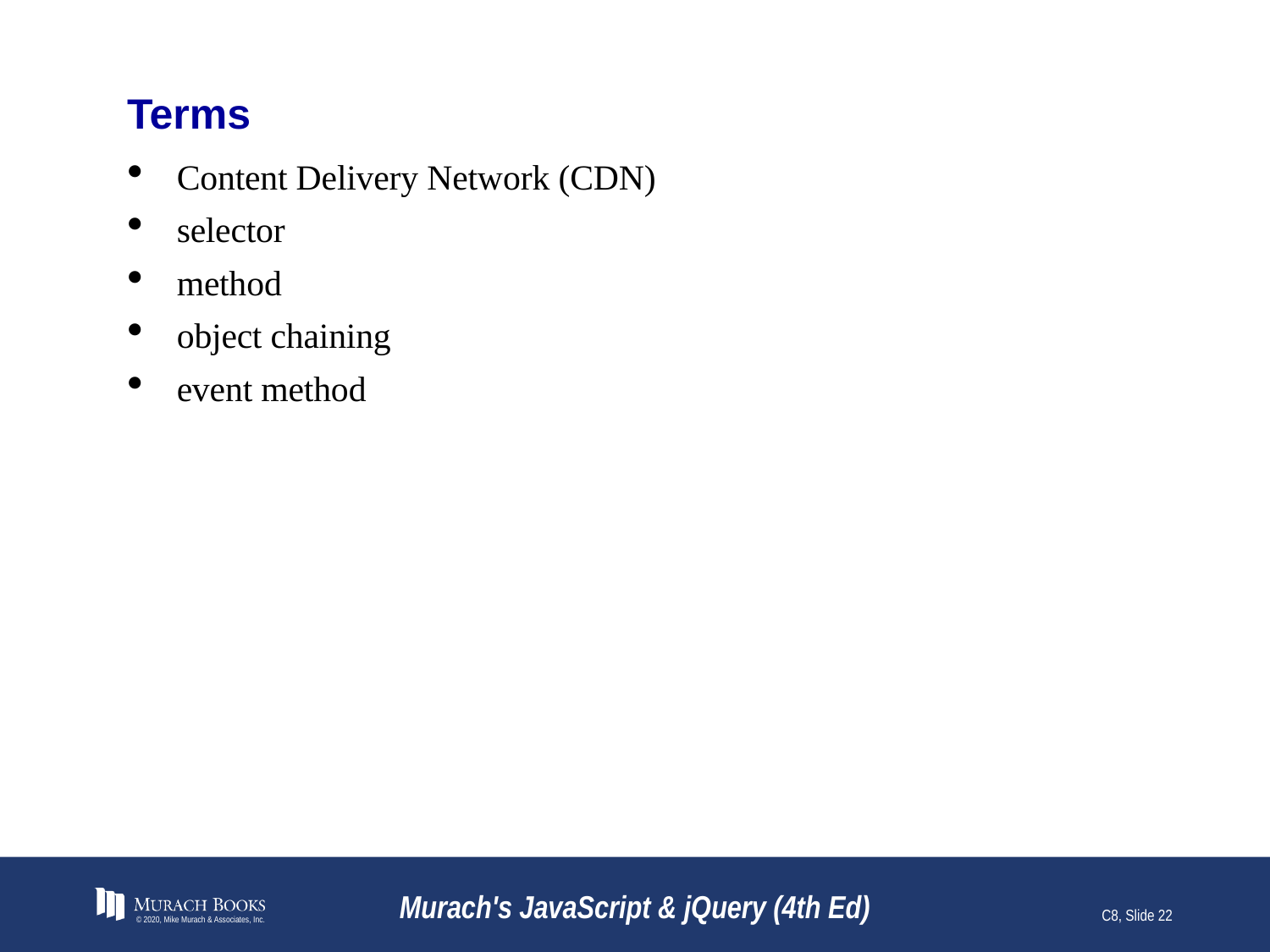

# Terms
Content Delivery Network (CDN)
selector
method
object chaining
event method

© 2020, Mike Murach & Associates, Inc.
Murach's JavaScript & jQuery (4th Ed)

C8, Slide 22